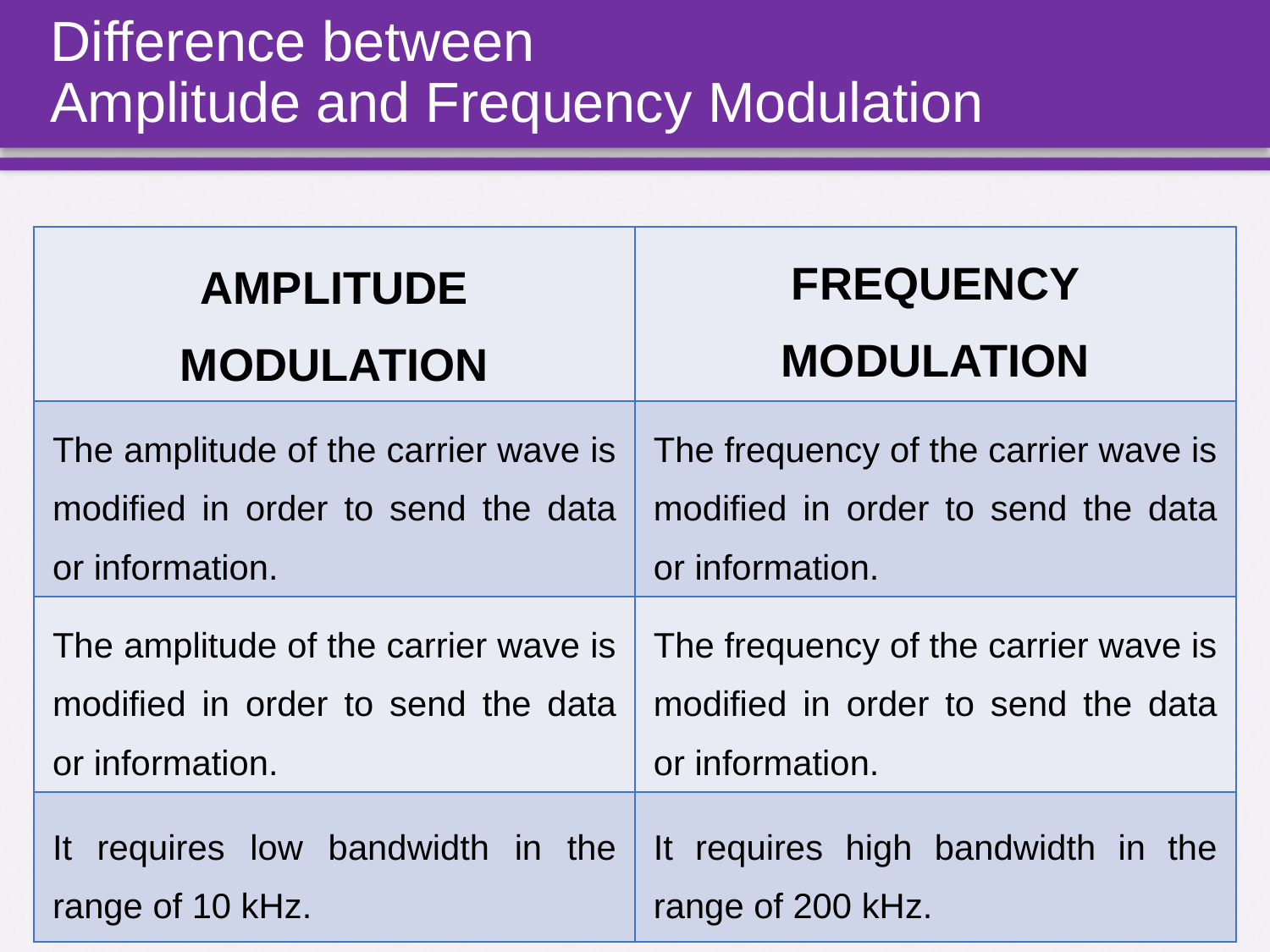

# Difference between Amplitude and Frequency Modulation
| AMPLITUDE MODULATION | FREQUENCY MODULATION |
| --- | --- |
| The amplitude of the carrier wave is modified in order to send the data or information. | The frequency of the carrier wave is modified in order to send the data or information. |
| The amplitude of the carrier wave is modified in order to send the data or information. | The frequency of the carrier wave is modified in order to send the data or information. |
| It requires low bandwidth in the range of 10 kHz. | It requires high bandwidth in the range of 200 kHz. |